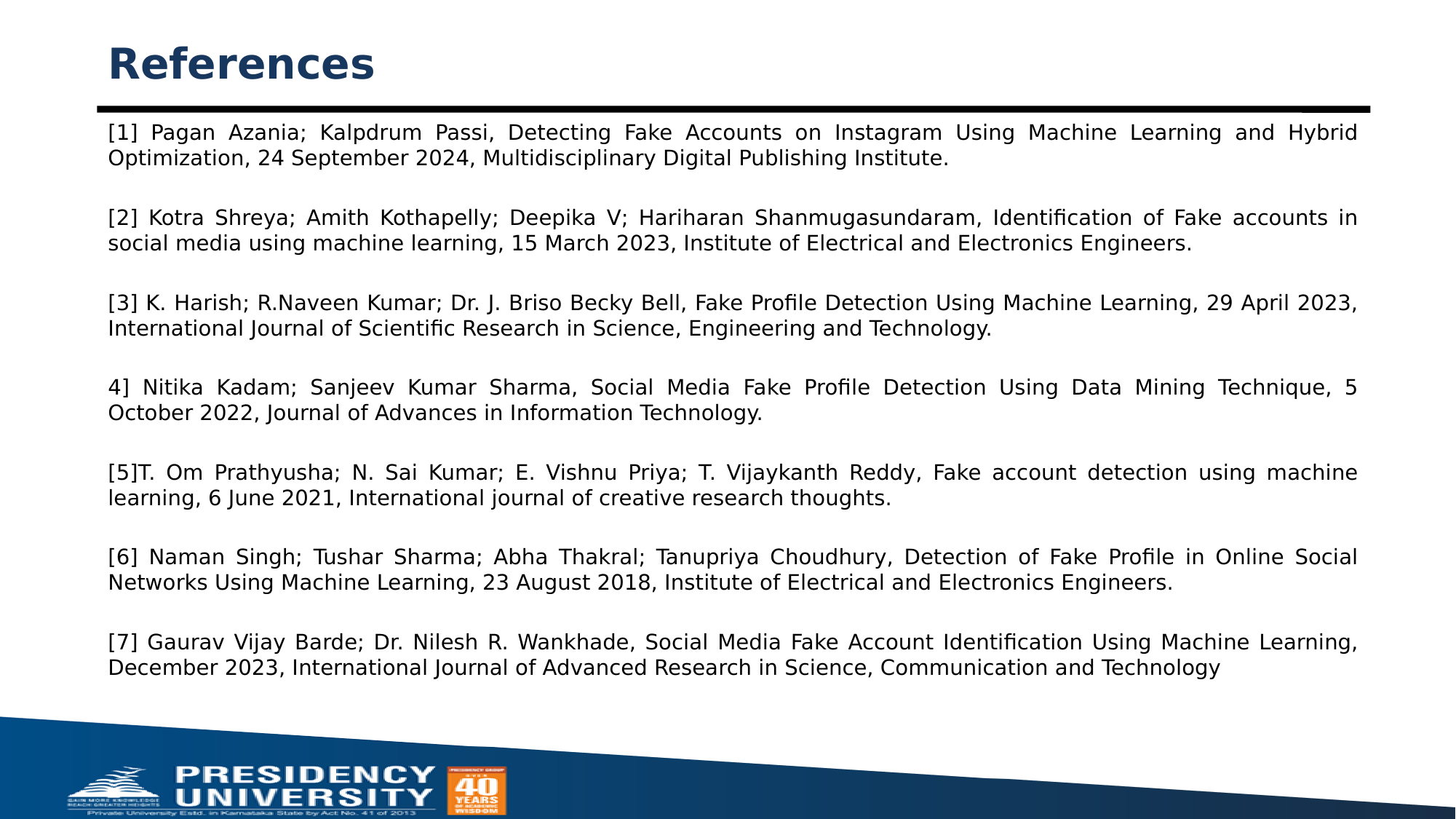

# References
[1] Pagan Azania; Kalpdrum Passi, Detecting Fake Accounts on Instagram Using Machine Learning and Hybrid Optimization, 24 September 2024, Multidisciplinary Digital Publishing Institute.

[2] Kotra Shreya; Amith Kothapelly; Deepika V; Hariharan Shanmugasundaram, Identification of Fake accounts in social media using machine learning, 15 March 2023, Institute of Electrical and Electronics Engineers.

[3] K. Harish; R.Naveen Kumar; Dr. J. Briso Becky Bell, Fake Profile Detection Using Machine Learning, 29 April 2023, International Journal of Scientific Research in Science, Engineering and Technology.

4] Nitika Kadam; Sanjeev Kumar Sharma, Social Media Fake Profile Detection Using Data Mining Technique, 5 October 2022, Journal of Advances in Information Technology.

[5]T. Om Prathyusha; N. Sai Kumar; E. Vishnu Priya; T. Vijaykanth Reddy, Fake account detection using machine learning, 6 June 2021, International journal of creative research thoughts.

[6] Naman Singh; Tushar Sharma; Abha Thakral; Tanupriya Choudhury, Detection of Fake Profile in Online Social Networks Using Machine Learning, 23 August 2018, Institute of Electrical and Electronics Engineers.

[7] Gaurav Vijay Barde; Dr. Nilesh R. Wankhade, Social Media Fake Account Identification Using Machine Learning, December 2023, International Journal of Advanced Research in Science, Communication and Technology